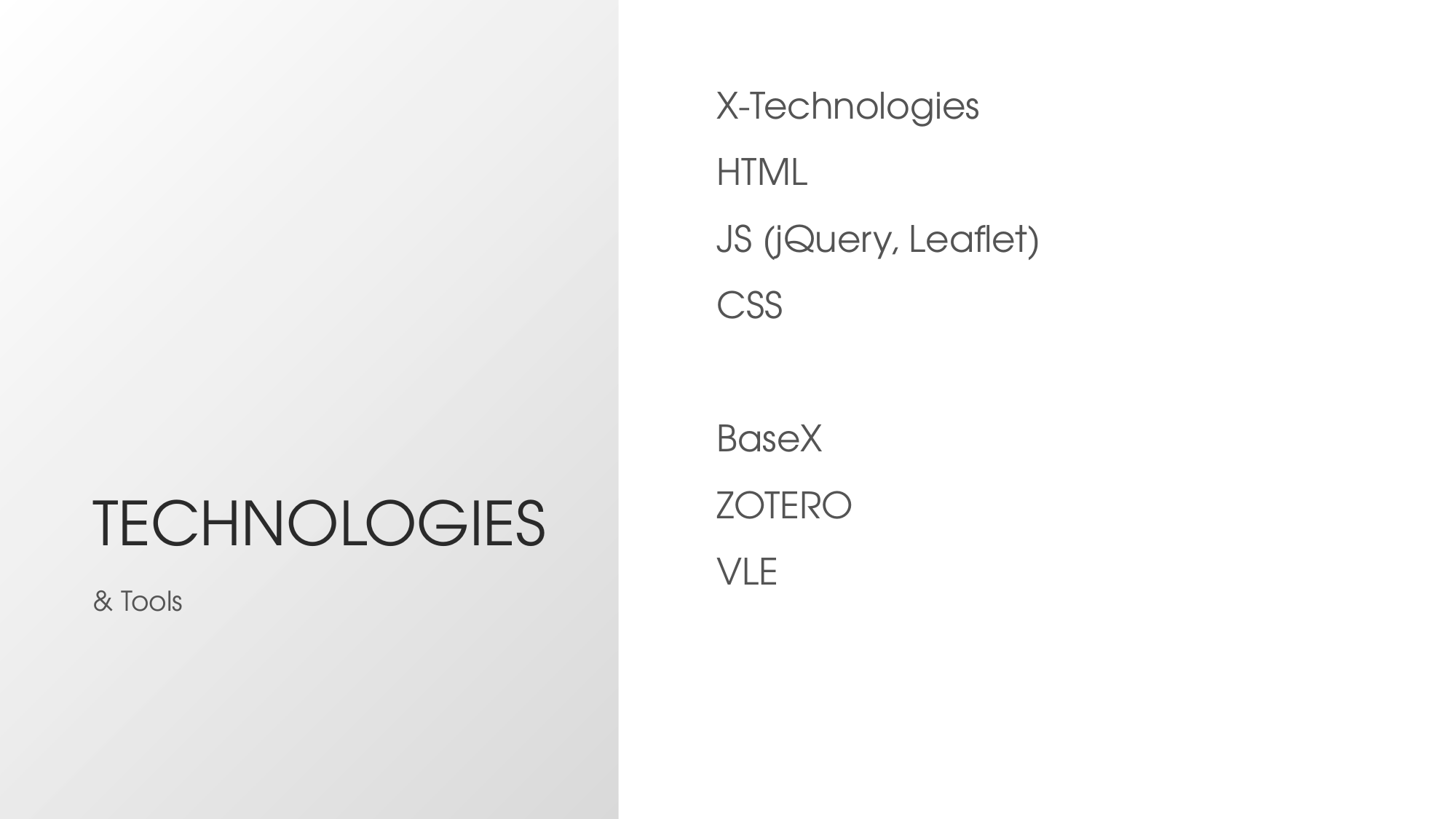

# Technologies
X-Technologies
HTML
JS (jQuery, Leaflet)
CSS

BaseX
ZOTERO
VLE
& Tools